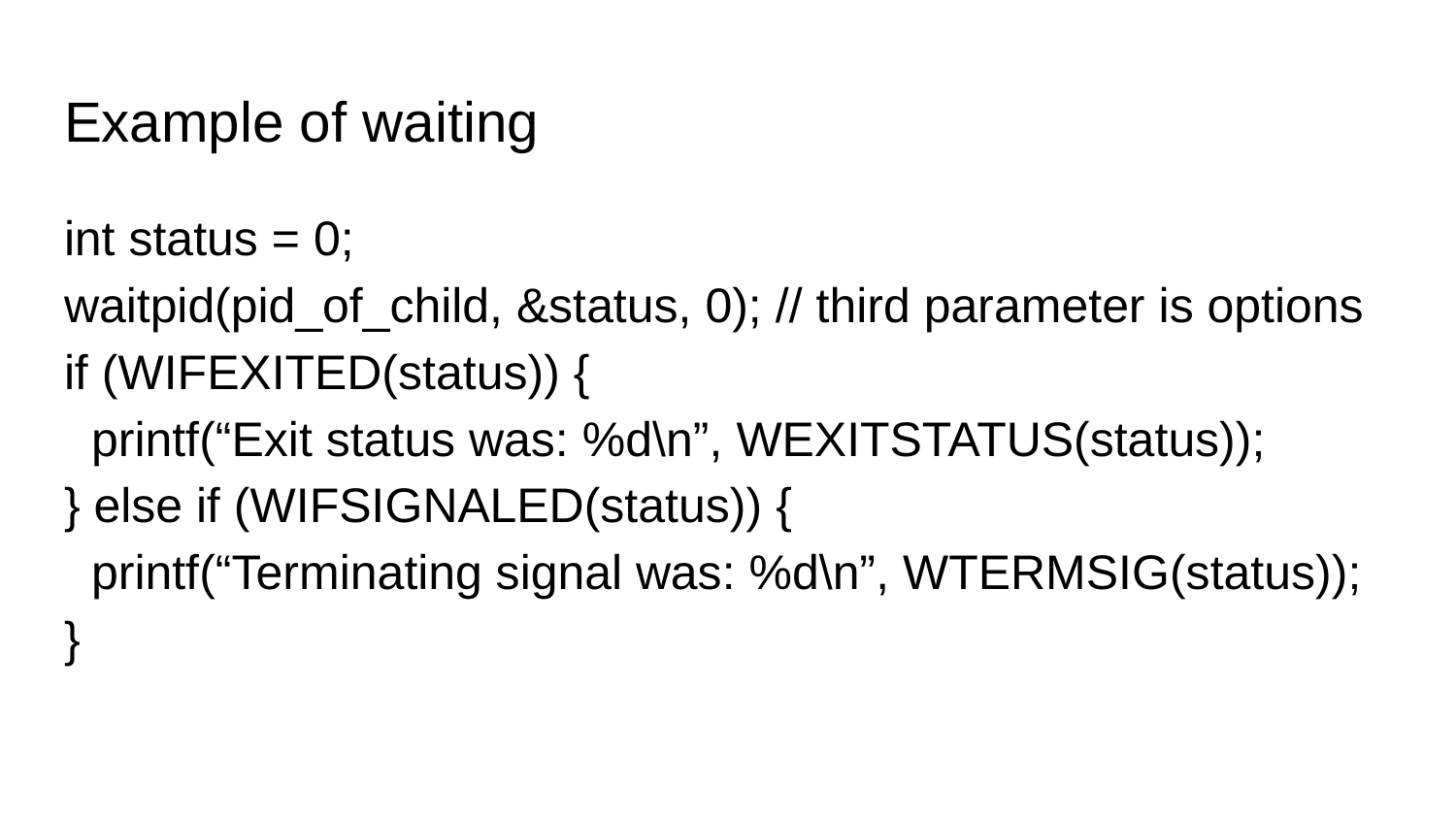

# Example of waiting
int status = 0;
waitpid(pid_of_child, &status, 0); // third parameter is options
if (WIFEXITED(status)) {
  printf(“Exit status was: %d\n”, WEXITSTATUS(status));
} else if (WIFSIGNALED(status)) {
  printf(“Terminating signal was: %d\n”, WTERMSIG(status));
}